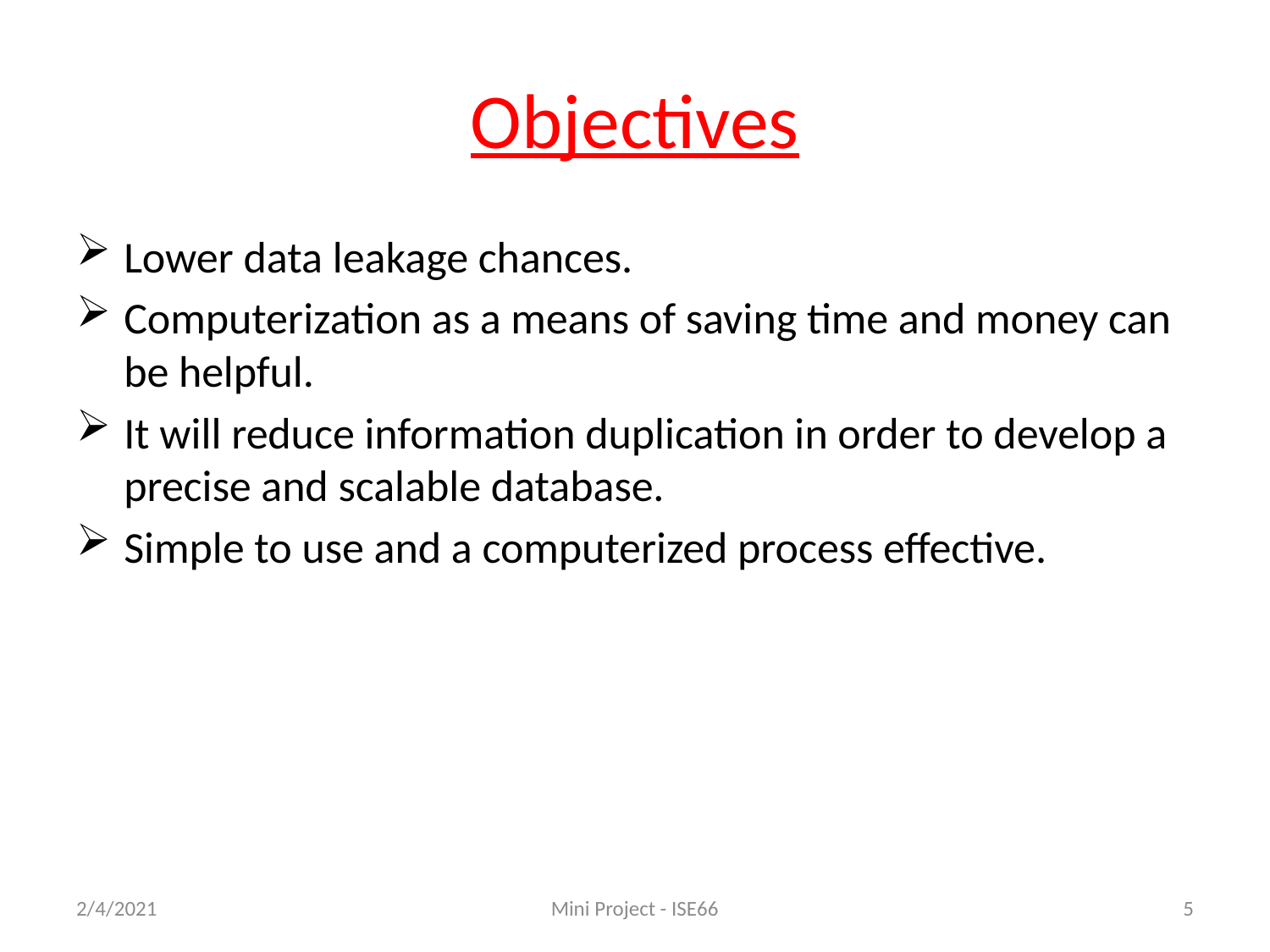

# Objectives
Lower data leakage chances.
Computerization as a means of saving time and money can be helpful.
It will reduce information duplication in order to develop a precise and scalable database.
Simple to use and a computerized process effective.
2/4/2021
Mini Project - ISE66
5